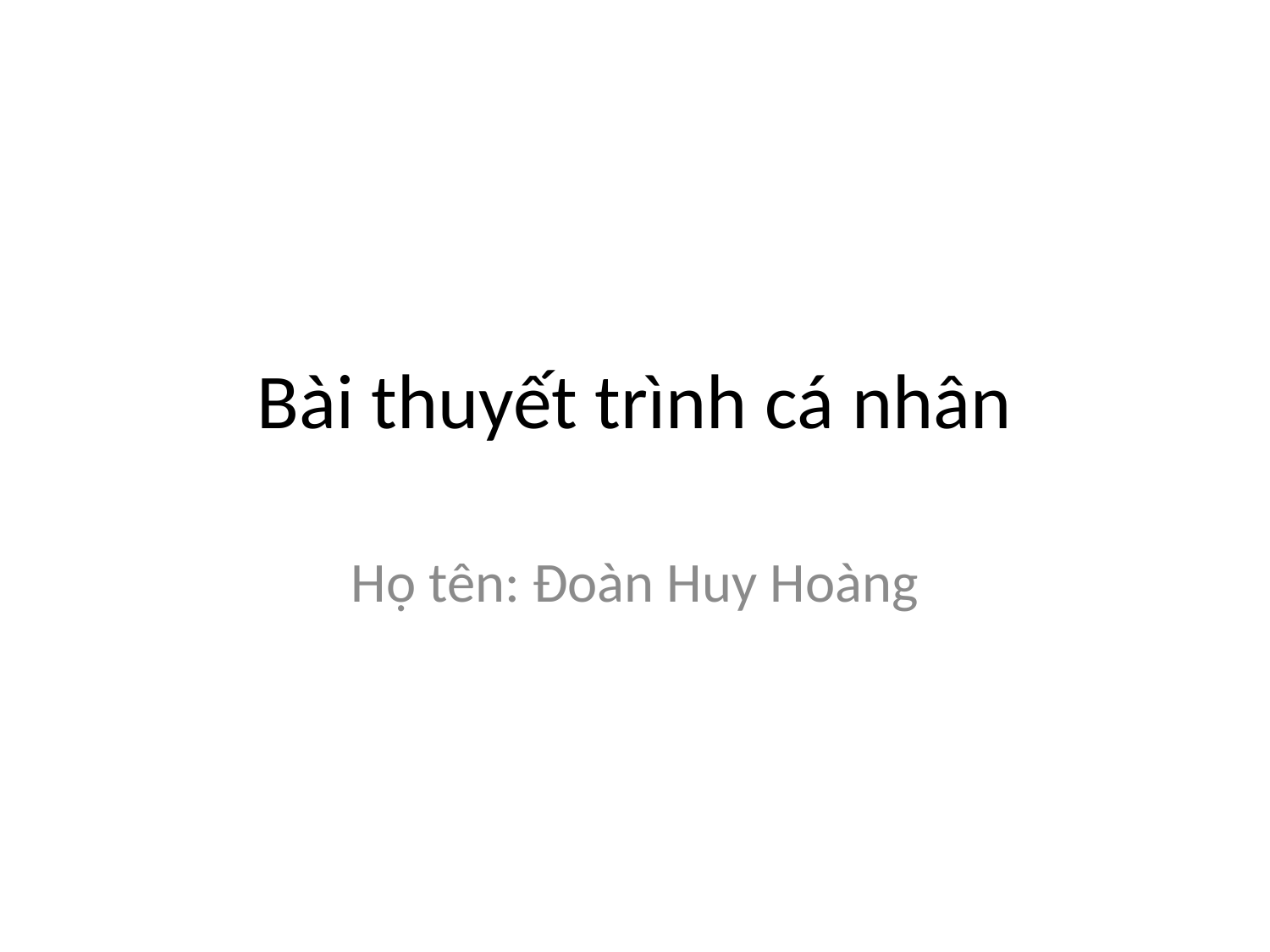

# Bài thuyết trình cá nhân
Họ tên: Đoàn Huy Hoàng